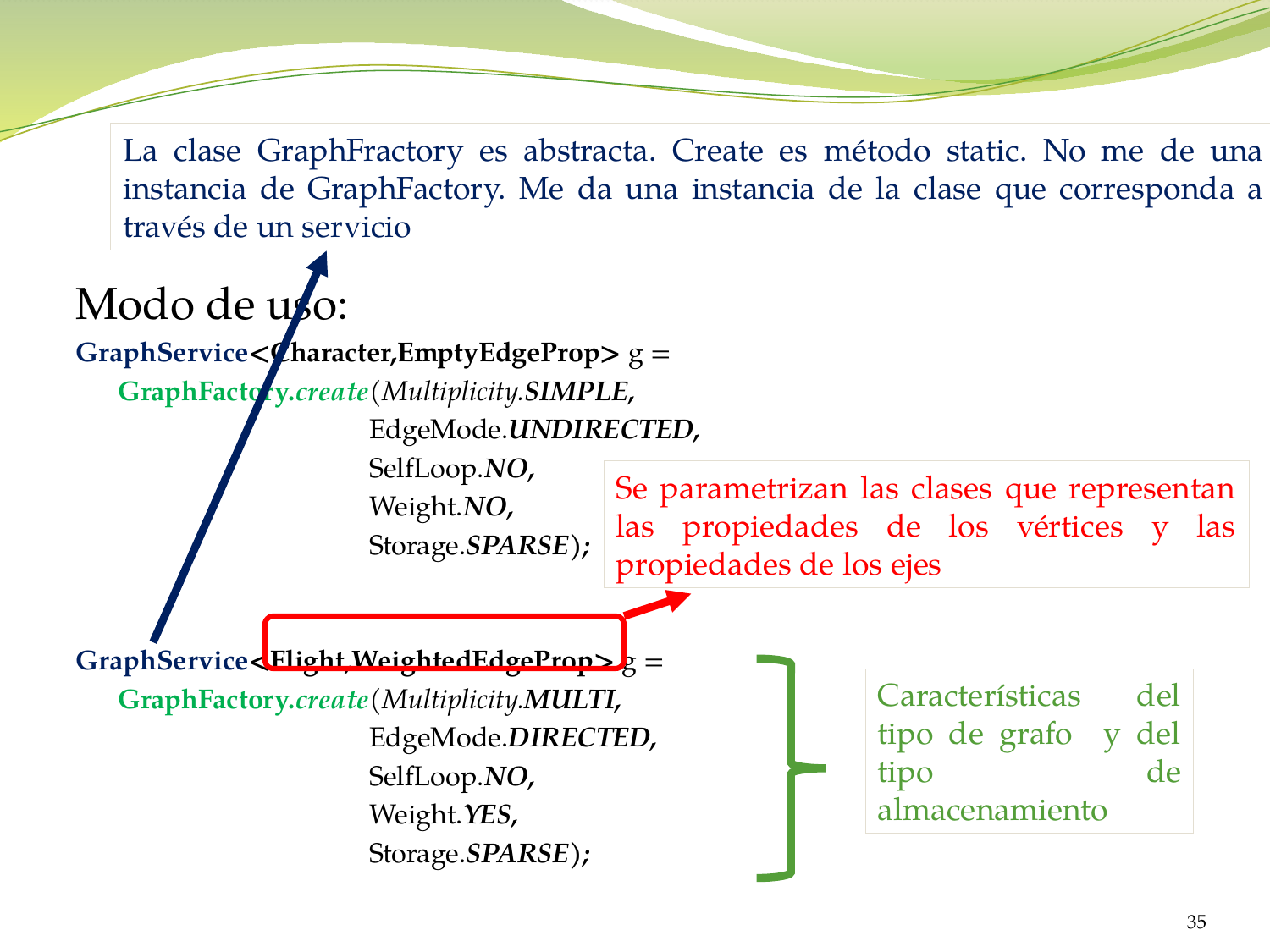

La clase GraphFractory es abstracta. Create es método static. No me de una instancia de GraphFactory. Me da una instancia de la clase que corresponda a través de un servicio
Modo de uso:
GraphService<Character,EmptyEdgeProp> g =
      GraphFactory.create(Multiplicity.SIMPLE,
                                          EdgeMode.UNDIRECTED,
                                          SelfLoop.NO,
                                          Weight.NO,
                                          Storage.SPARSE);

GraphService<Flight,WeightedEdgeProp> g =
      GraphFactory.create(Multiplicity.MULTI,
                                          EdgeMode.DIRECTED,
                                          SelfLoop.NO,
                                          Weight.YES,
                                          Storage.SPARSE);
Se parametrizan las clases que representan las propiedades de los vértices y las propiedades de los ejes

Características del tipo de grafo  y del tipo de almacenamiento
35